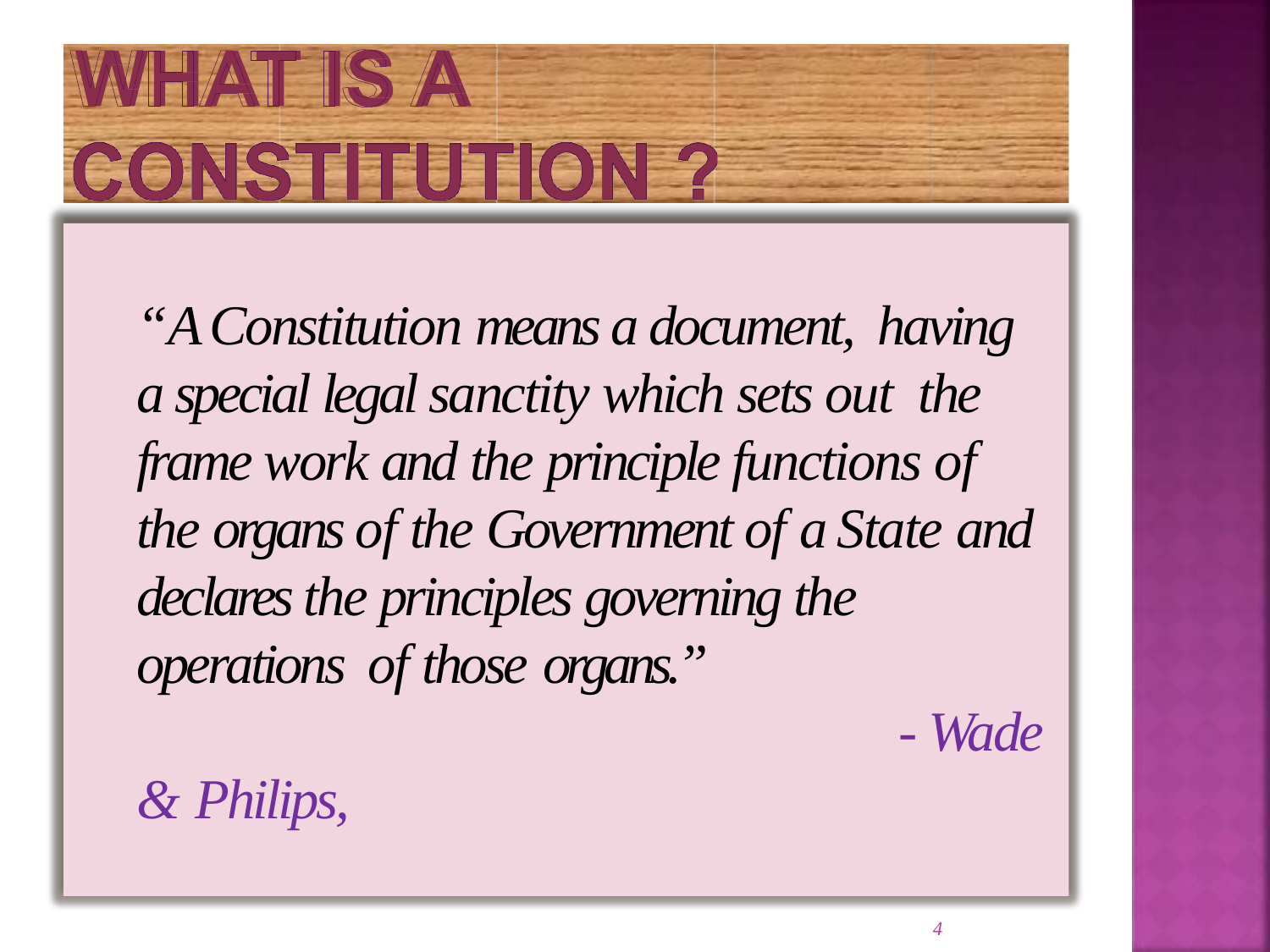

“A Constitution means a document,  having a special legal sanctity which sets out  the frame work and the principle functions of  the organs of the Government of a State and  declares the principles governing the operations  of those organs.”                                                                       				- Wade & Philips,

4